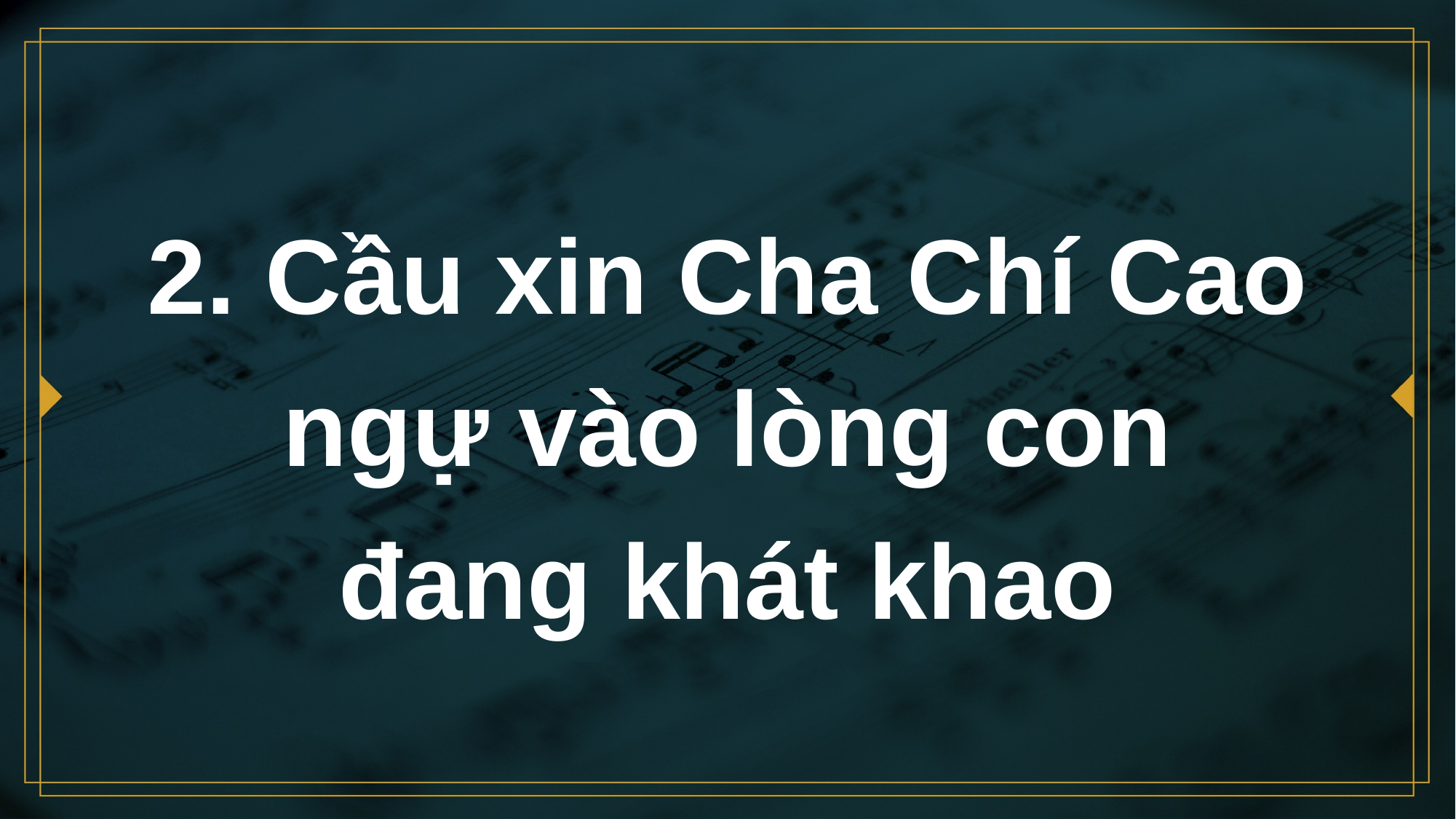

# 2. Cầu xin Cha Chí Cao ngự vào lòng con đang khát khao